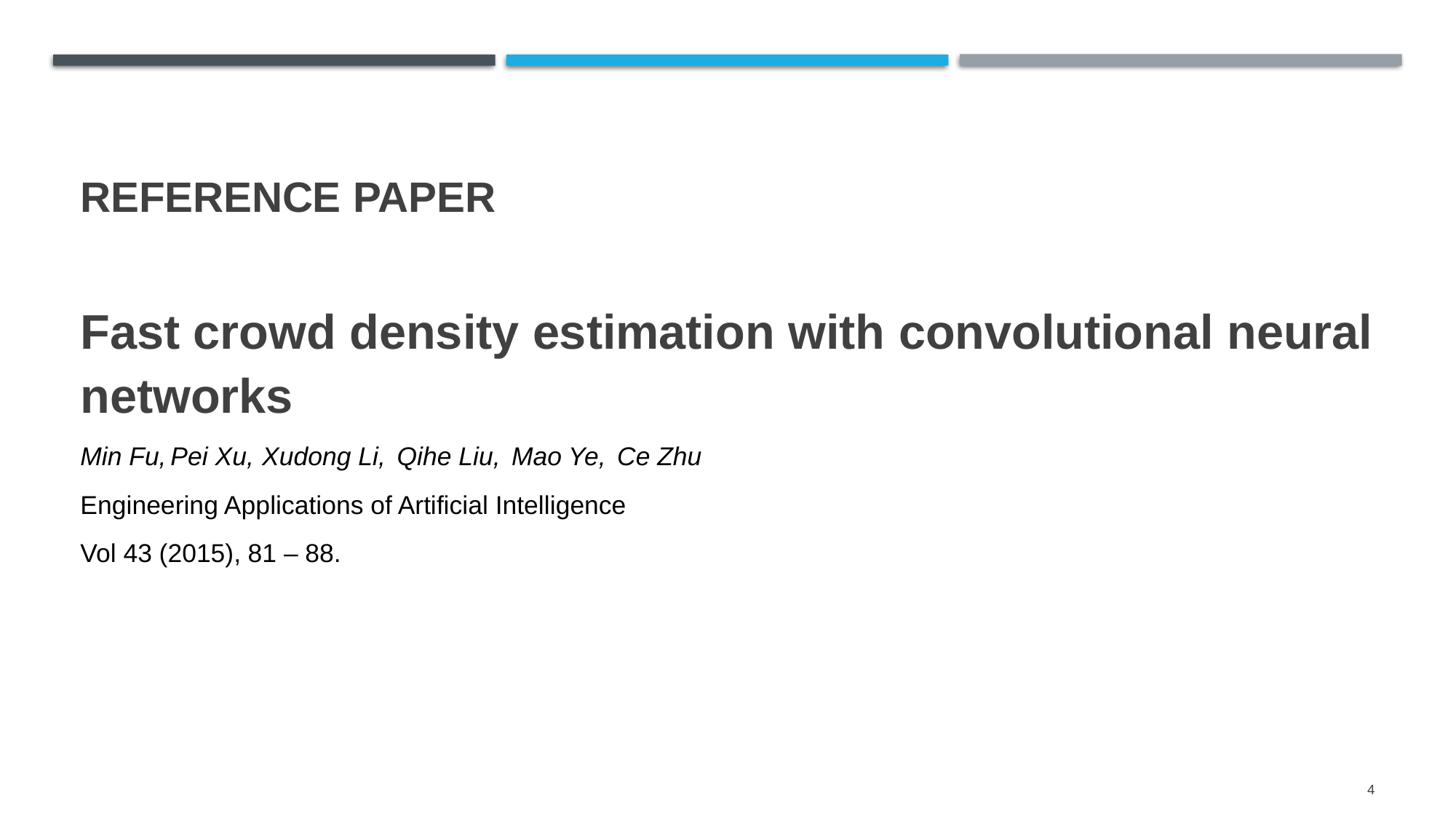

# Reference paper
Fast crowd density estimation with convolutional neural networks
Min Fu, Pei Xu,  Xudong Li,  Qihe Liu,  Mao Ye,  Ce Zhu
Engineering Applications of Artificial Intelligence
Vol 43 (2015), 81 – 88.

4